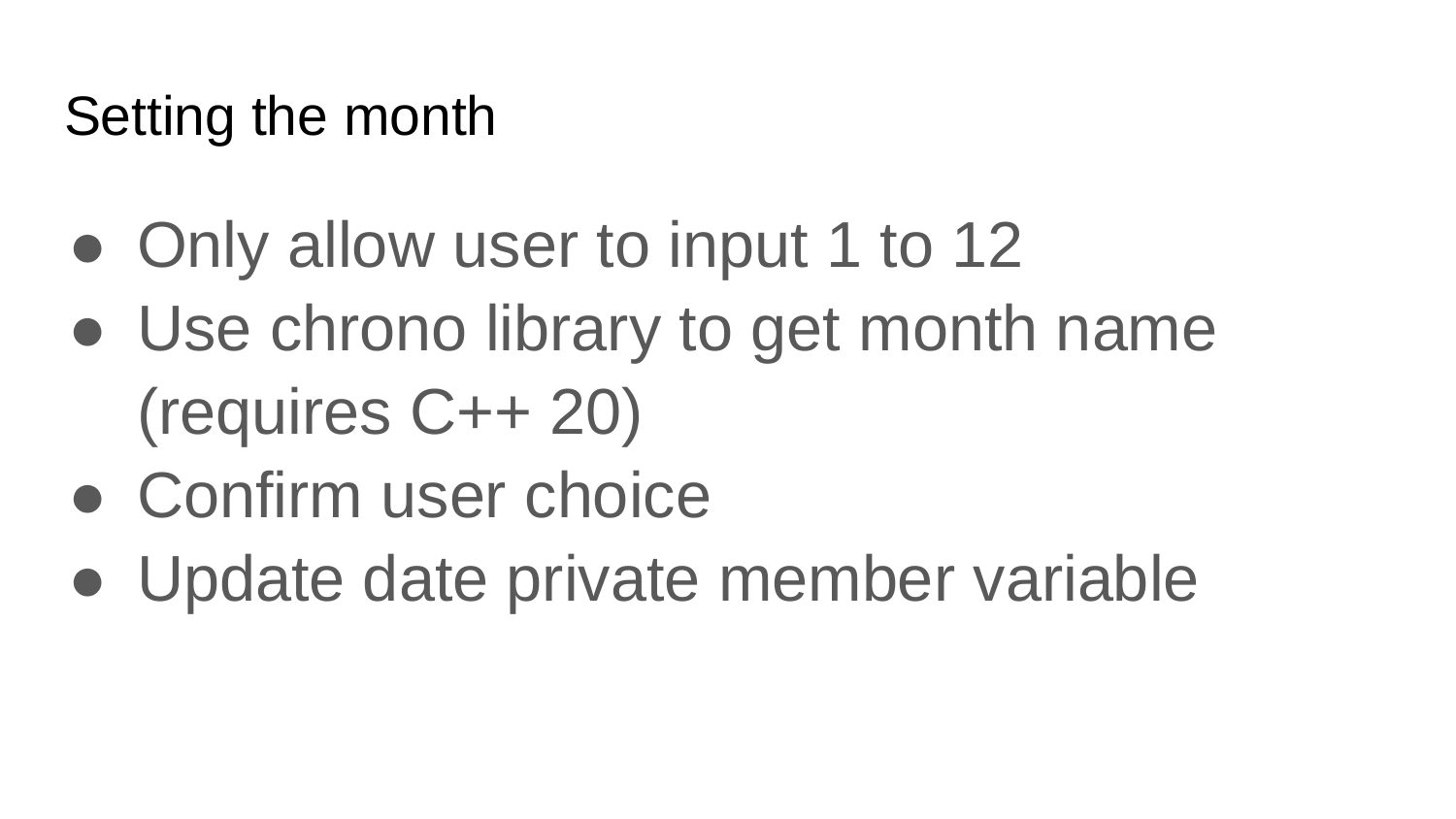

# Setting the month
Only allow user to input 1 to 12
Use chrono library to get month name (requires C++ 20)
Confirm user choice
Update date private member variable